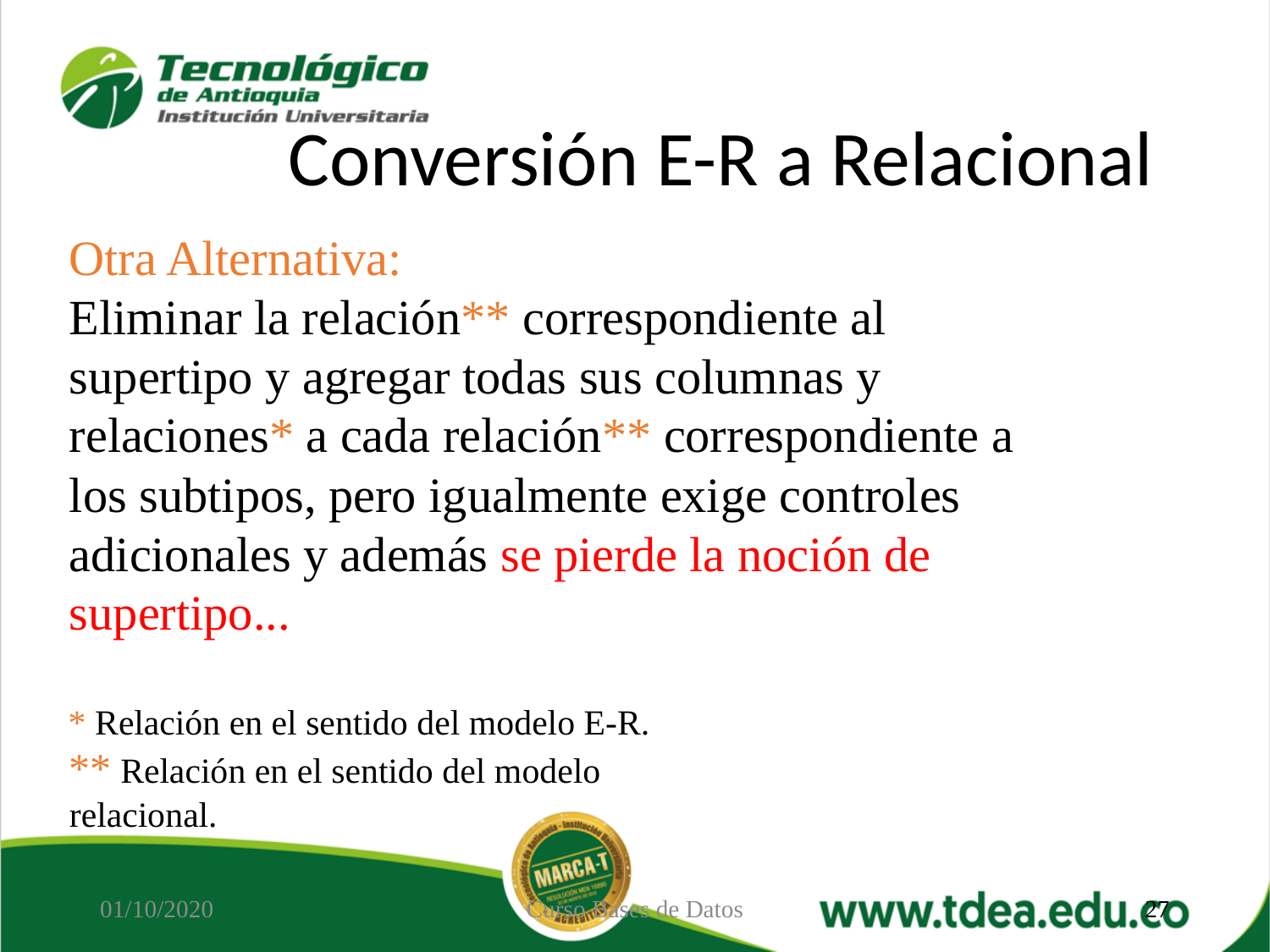

# Conversión E-R a Relacional
Otra Alternativa:
Eliminar la relación** correspondiente al
supertipo y agregar todas sus columnas y
relaciones* a cada relación** correspondiente a los subtipos, pero igualmente exige controles adicionales y además se pierde la noción de supertipo...

* Relación en el sentido del modelo E-R.
** Relación en el sentido del modelo relacional.

01/10/2020
Curso Bases de Datos
27